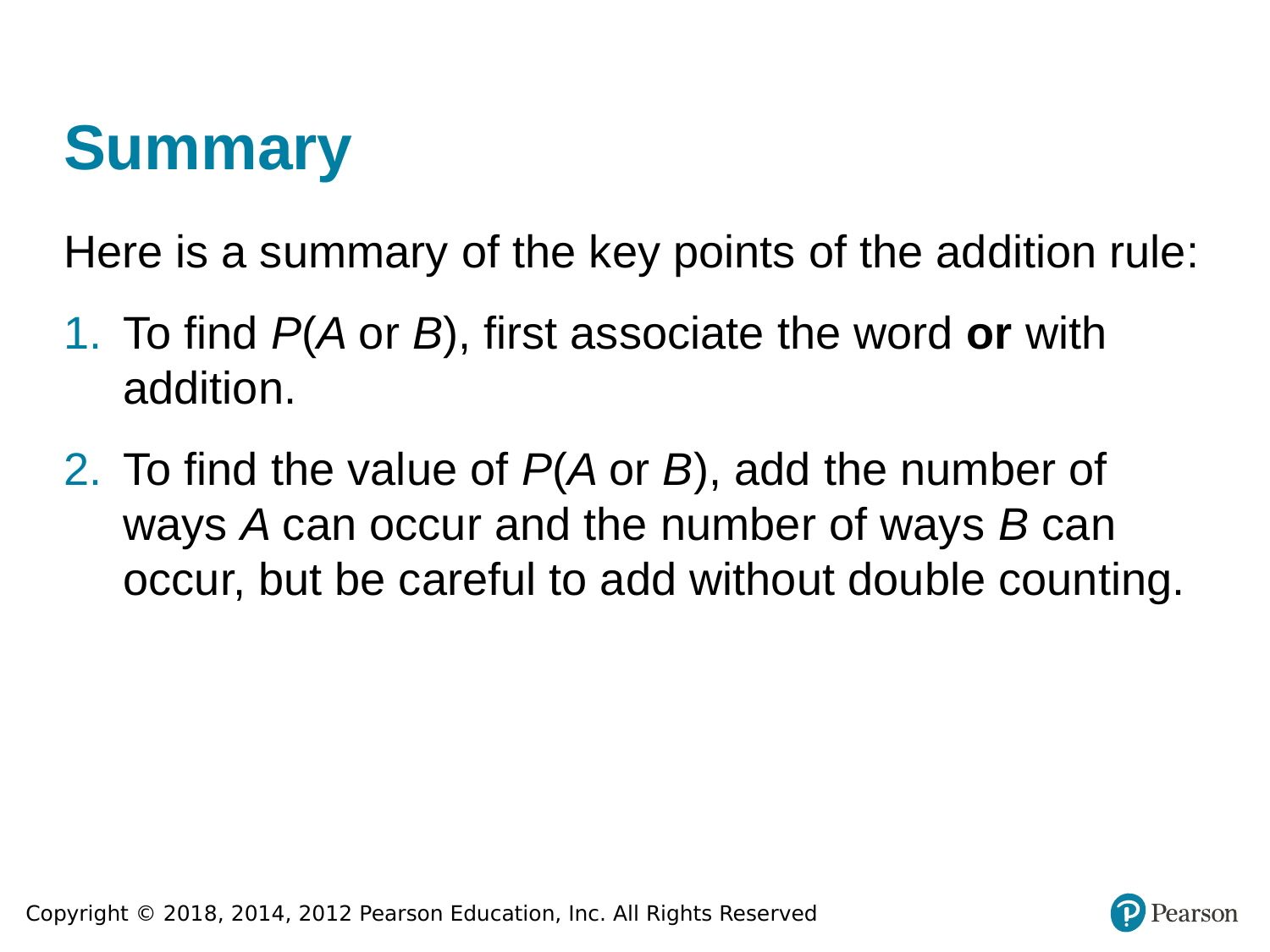

# Summary
Here is a summary of the key points of the addition rule:
To find P(A or B), first associate the word or with addition.
To find the value of P(A or B), add the number of ways A can occur and the number of ways B can occur, but be careful to add without double counting.